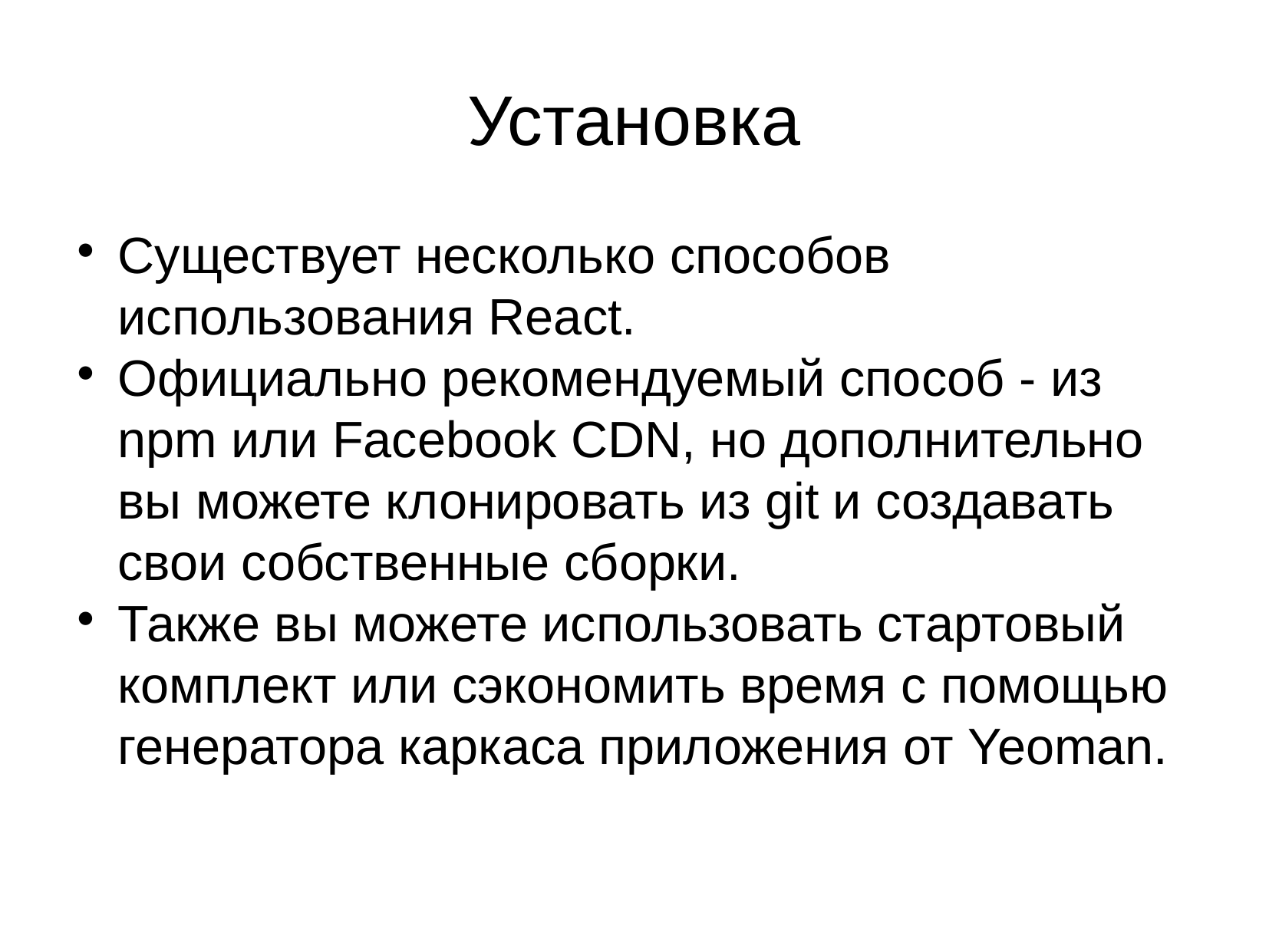

Установка
Существует несколько способов использования React.
Официально рекомендуемый способ - из npm или Facebook CDN, но дополнительно вы можете клонировать из git и создавать свои собственные сборки.
Также вы можете использовать стартовый комплект или сэкономить время с помощью генератора каркаса приложения от Yeoman.